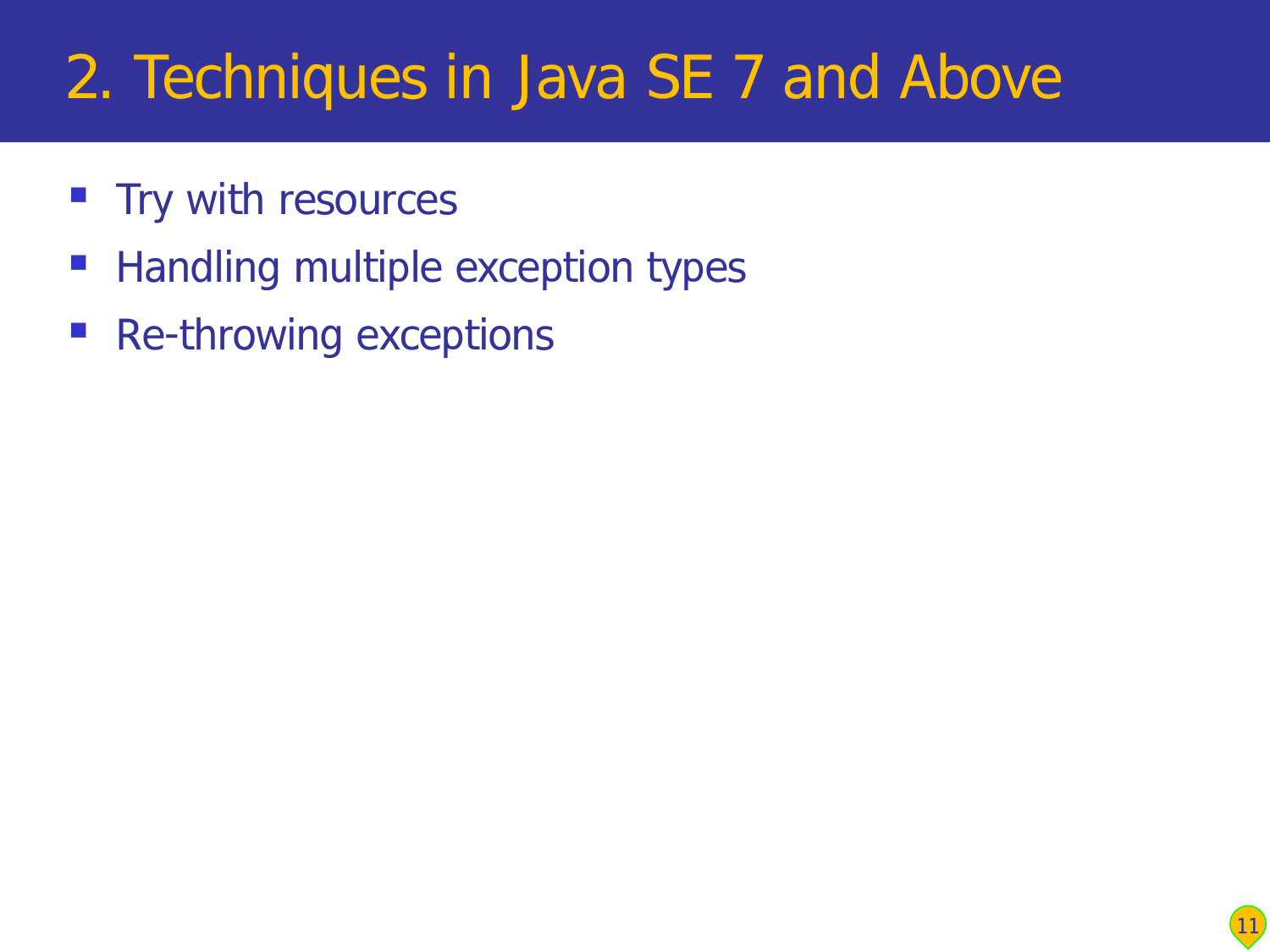

# 2. Techniques in Java SE 7 and Above
Try with resources
Handling multiple exception types
Re-throwing exceptions
11